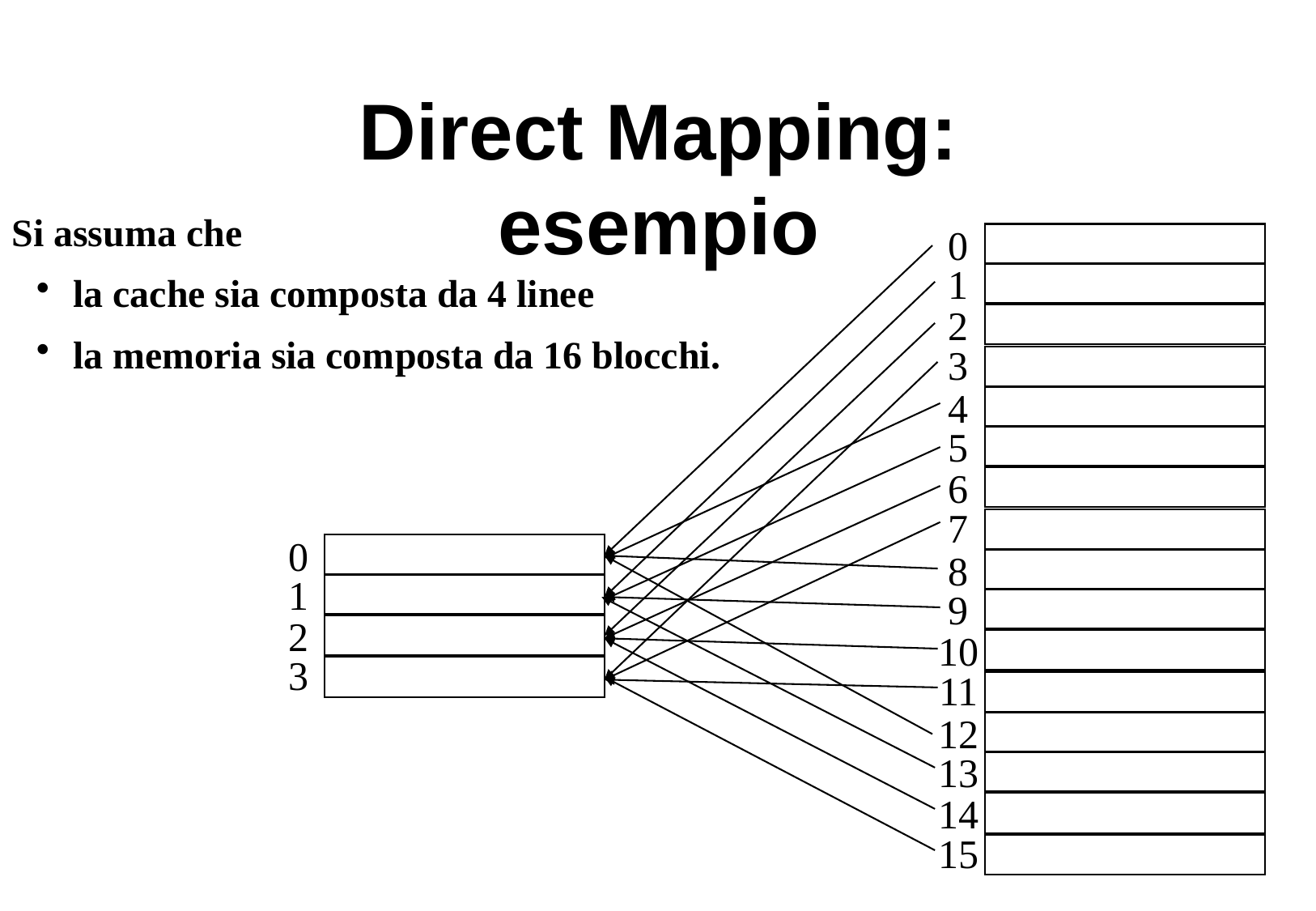

# Direct Mapping: esempio
Si assuma che
la cache sia composta da 4 linee
la memoria sia composta da 16 blocchi.

0

1

2

3

4

5

6

7

0

1

2

3

8

9

10

11

12

13

14

15